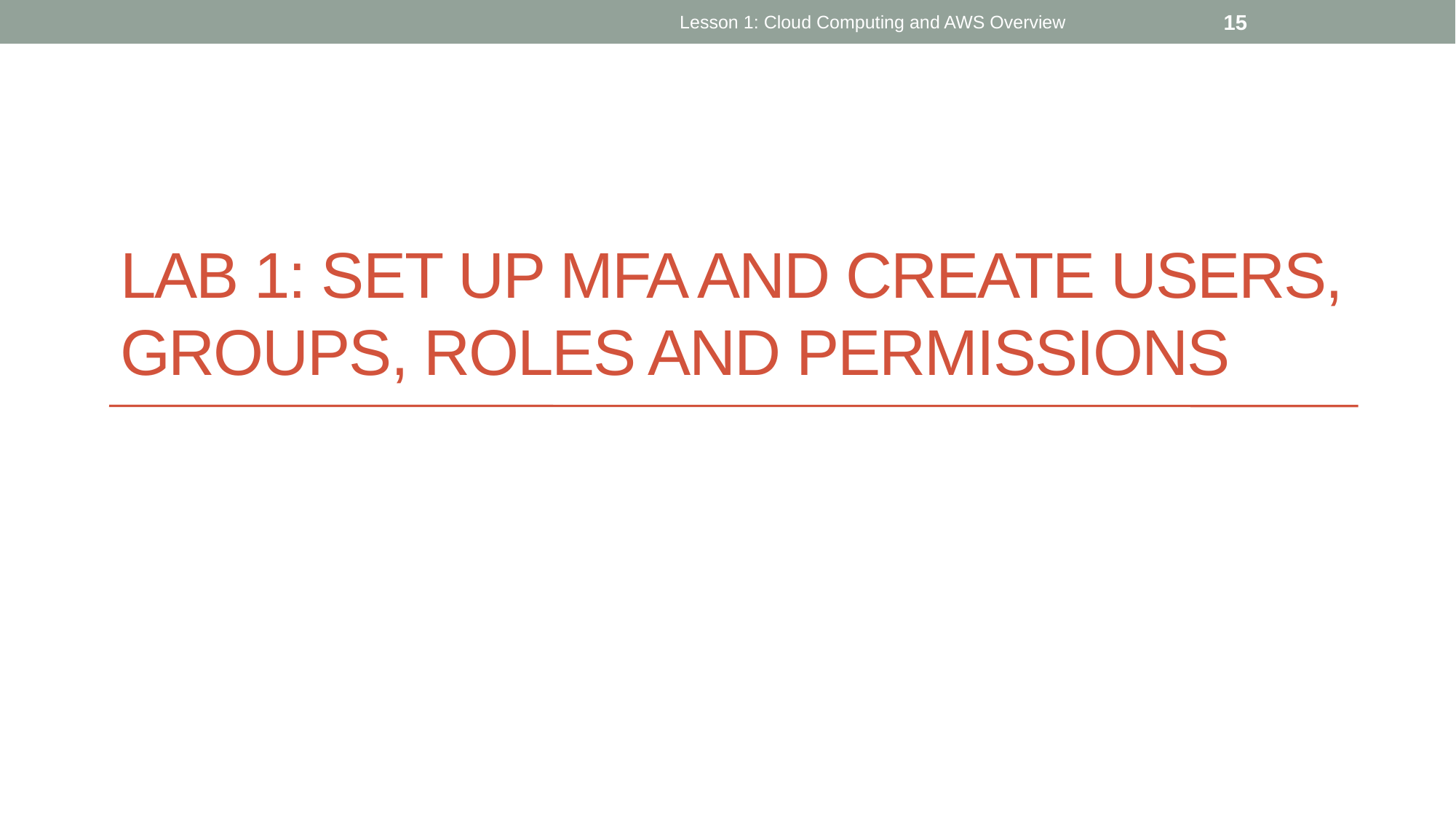

Lesson 1: Cloud Computing and AWS Overview
15
# Lab 1: Set Up MFA and Create Users, Groups, Roles and Permissions